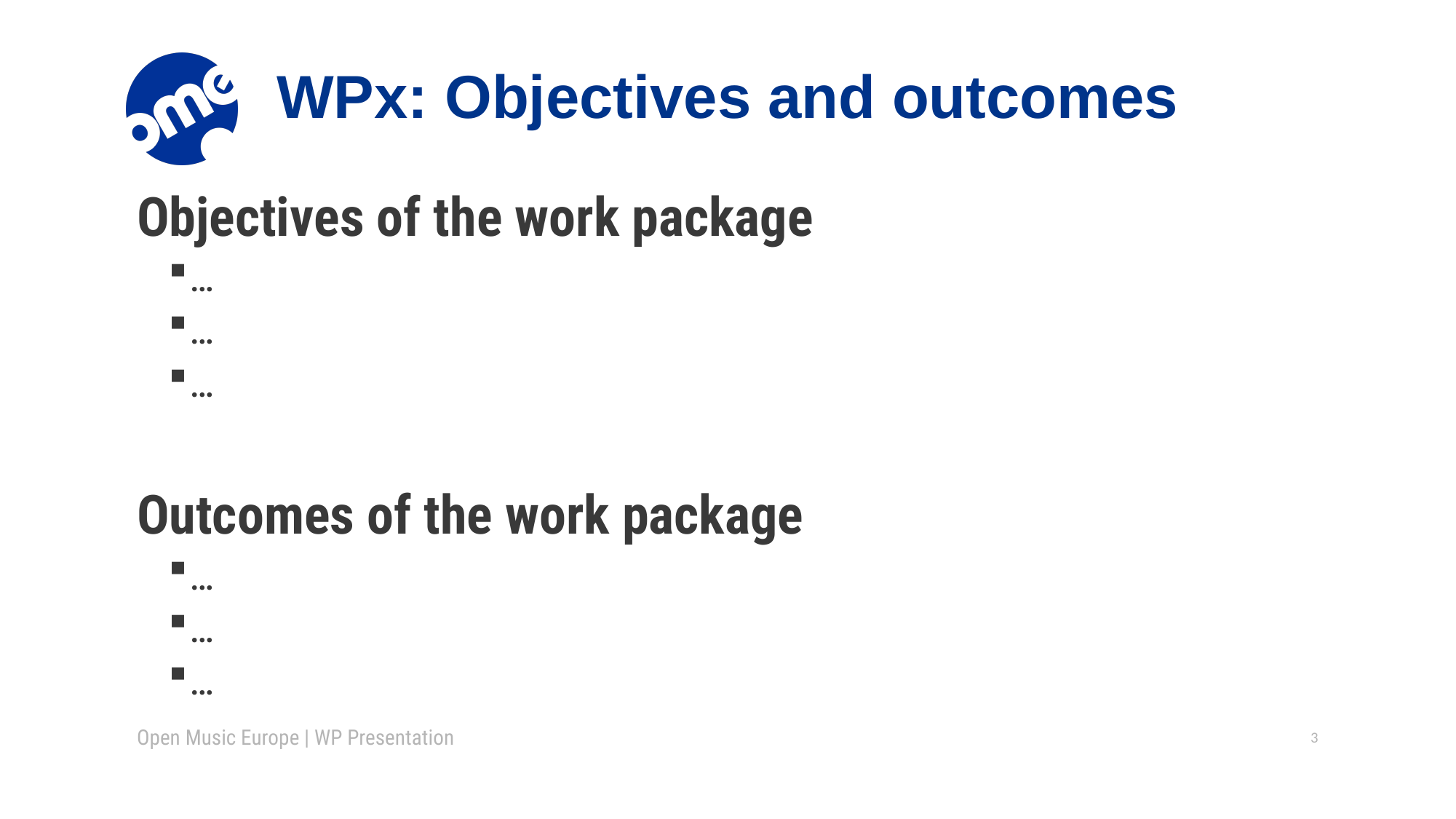

# WPx: Objectives and outcomes

Objectives of the work package
…
…
…

Outcomes of the work package
…
…
…
Open Music Europe | WP Presentation
3